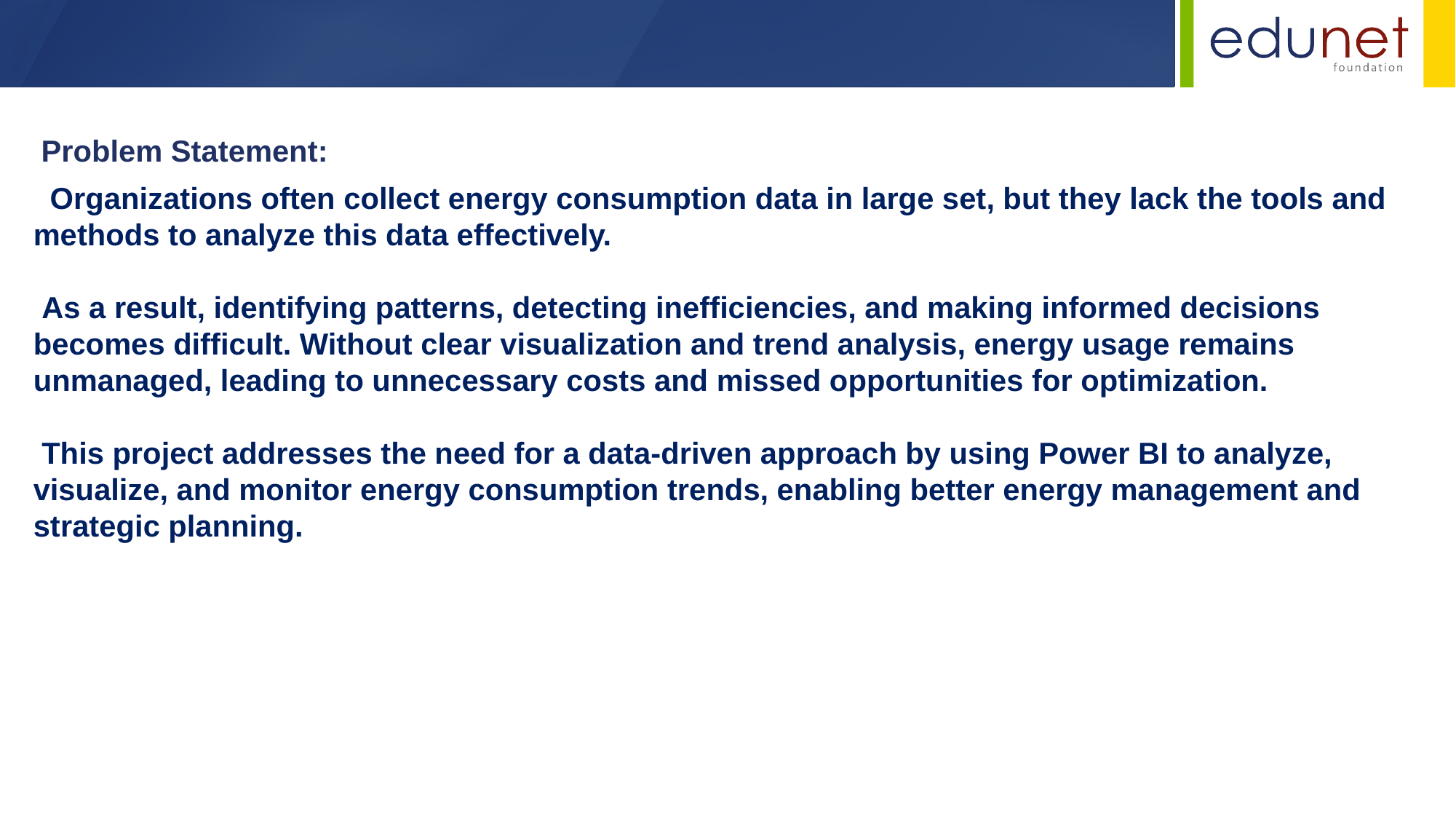

Problem Statement:
  Organizations often collect energy consumption data in large set, but they lack the tools and methods to analyze this data effectively.

 As a result, identifying patterns, detecting inefficiencies, and making informed decisions becomes difficult. Without clear visualization and trend analysis, energy usage remains unmanaged, leading to unnecessary costs and missed opportunities for optimization.

 This project addresses the need for a data-driven approach by using Power BI to analyze, visualize, and monitor energy consumption trends, enabling better energy management and strategic planning.